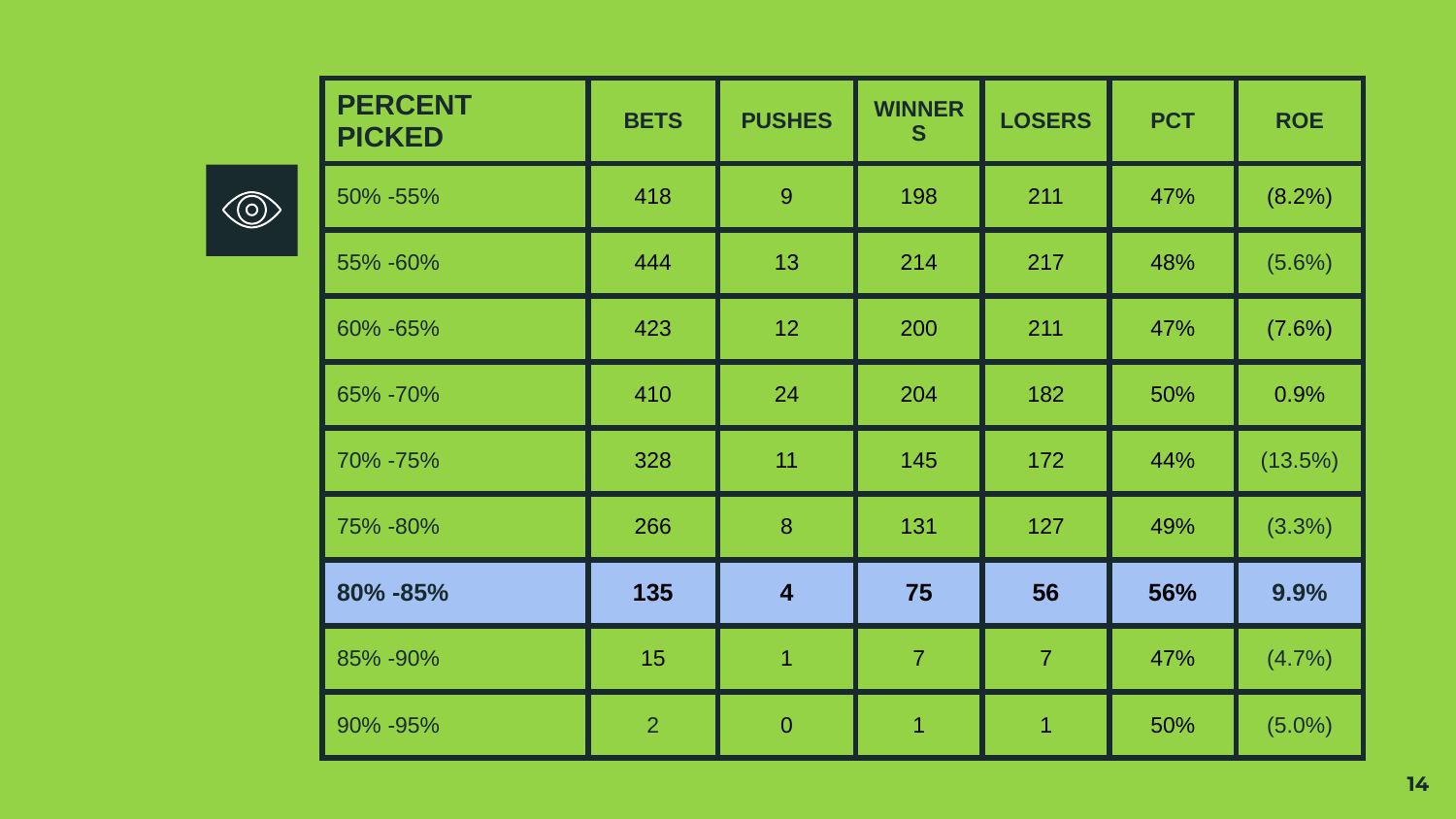

| PERCENT PICKED | BETS | PUSHES | WINNERS | LOSERS | PCT | ROE |
| --- | --- | --- | --- | --- | --- | --- |
| 50% -55% | 418 | 9 | 198 | 211 | 47% | (8.2%) |
| 55% -60% | 444 | 13 | 214 | 217 | 48% | (5.6%) |
| 60% -65% | 423 | 12 | 200 | 211 | 47% | (7.6%) |
| 65% -70% | 410 | 24 | 204 | 182 | 50% | 0.9% |
| 70% -75% | 328 | 11 | 145 | 172 | 44% | (13.5%) |
| 75% -80% | 266 | 8 | 131 | 127 | 49% | (3.3%) |
| 80% -85% | 135 | 4 | 75 | 56 | 56% | 9.9% |
| 85% -90% | 15 | 1 | 7 | 7 | 47% | (4.7%) |
| 90% -95% | 2 | 0 | 1 | 1 | 50% | (5.0%) |

14